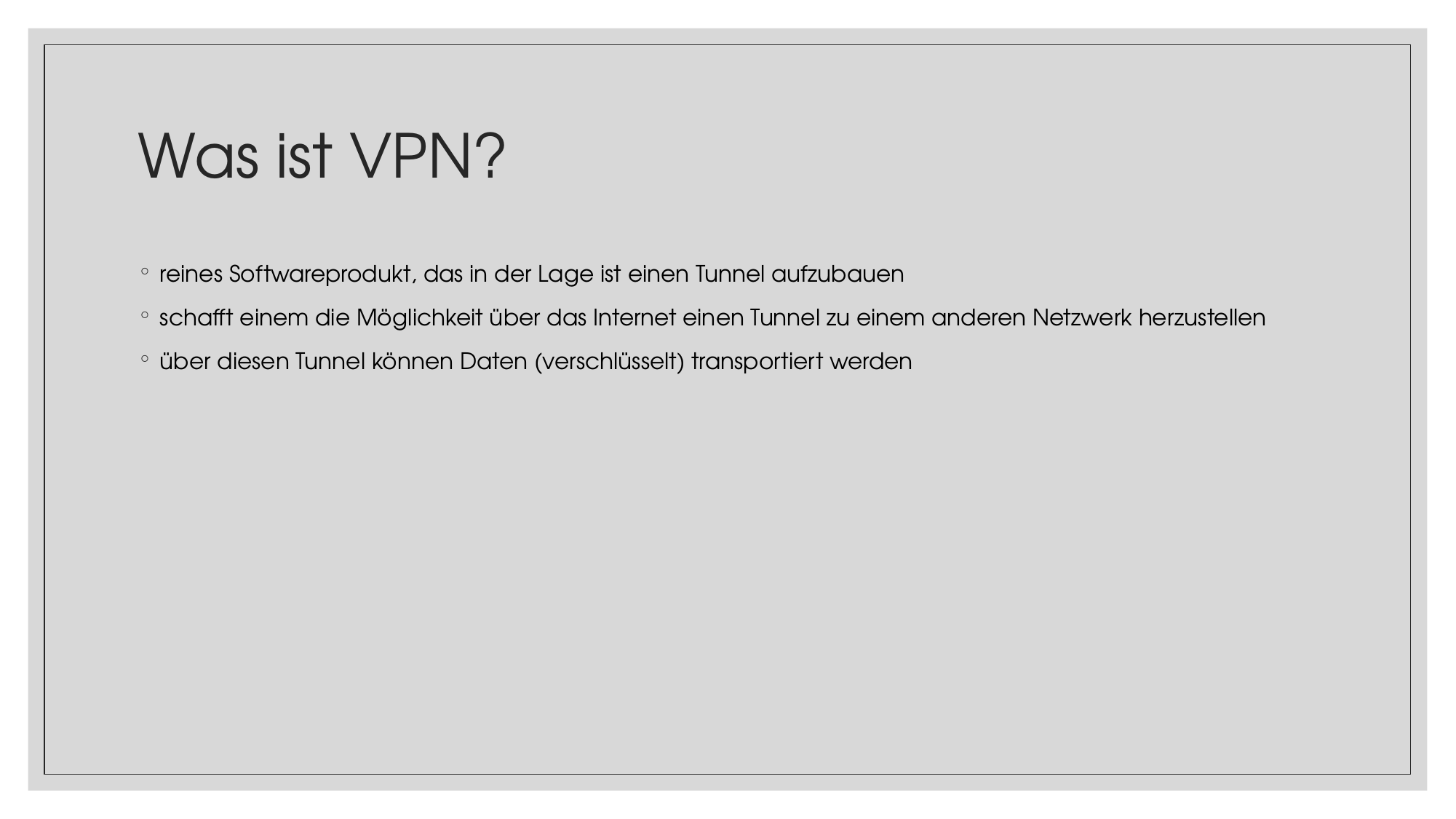

# Was ist VPN?
reines Softwareprodukt, das in der Lage ist einen Tunnel aufzubauen
schafft einem die Möglichkeit über das Internet einen Tunnel zu einem anderen Netzwerk herzustellen
über diesen Tunnel können Daten (verschlüsselt) transportiert werden